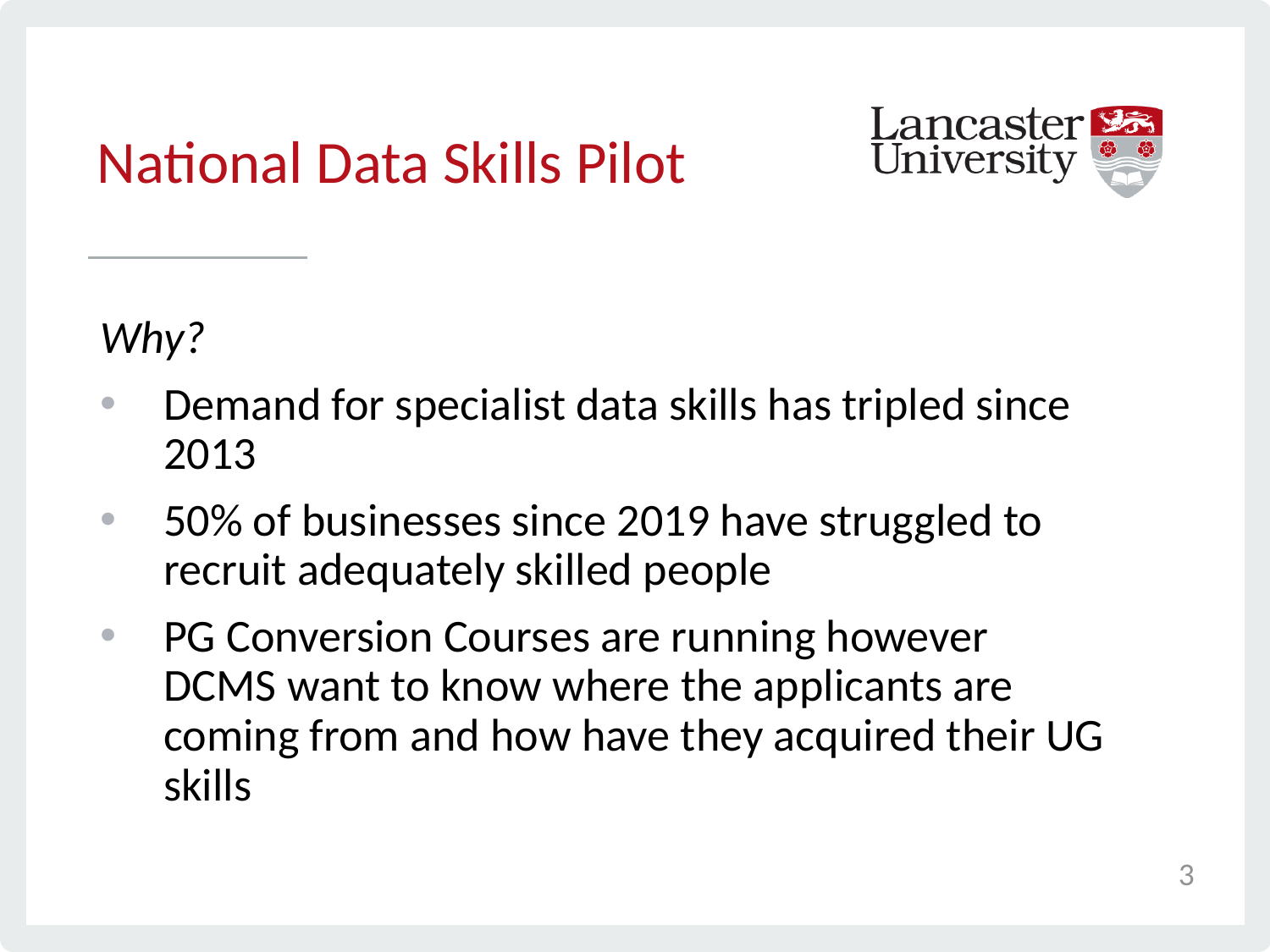

# National Data Skills Pilot
Why?
Demand for specialist data skills has tripled since 2013
50% of businesses since 2019 have struggled to recruit adequately skilled people
PG Conversion Courses are running however DCMS want to know where the applicants are coming from and how have they acquired their UG skills

3